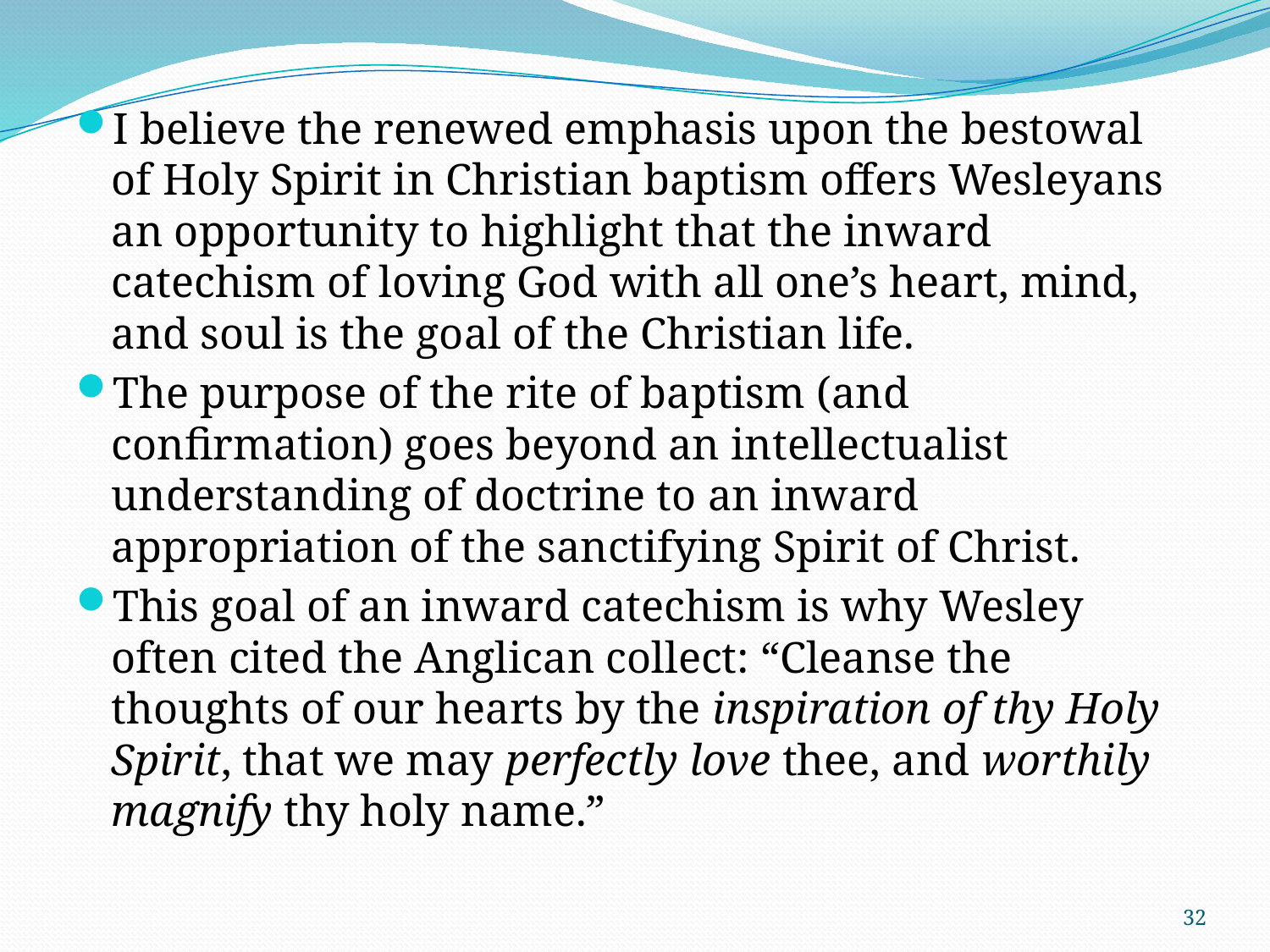

I believe the renewed emphasis upon the bestowal of Holy Spirit in Christian baptism offers Wesleyans an opportunity to highlight that the inward catechism of loving God with all one’s heart, mind, and soul is the goal of the Christian life.
The purpose of the rite of baptism (and confirmation) goes beyond an intellectualist understanding of doctrine to an inward appropriation of the sanctifying Spirit of Christ.
This goal of an inward catechism is why Wesley often cited the Anglican collect: “Cleanse the thoughts of our hearts by the inspiration of thy Holy Spirit, that we may perfectly love thee, and worthily magnify thy holy name.”

32